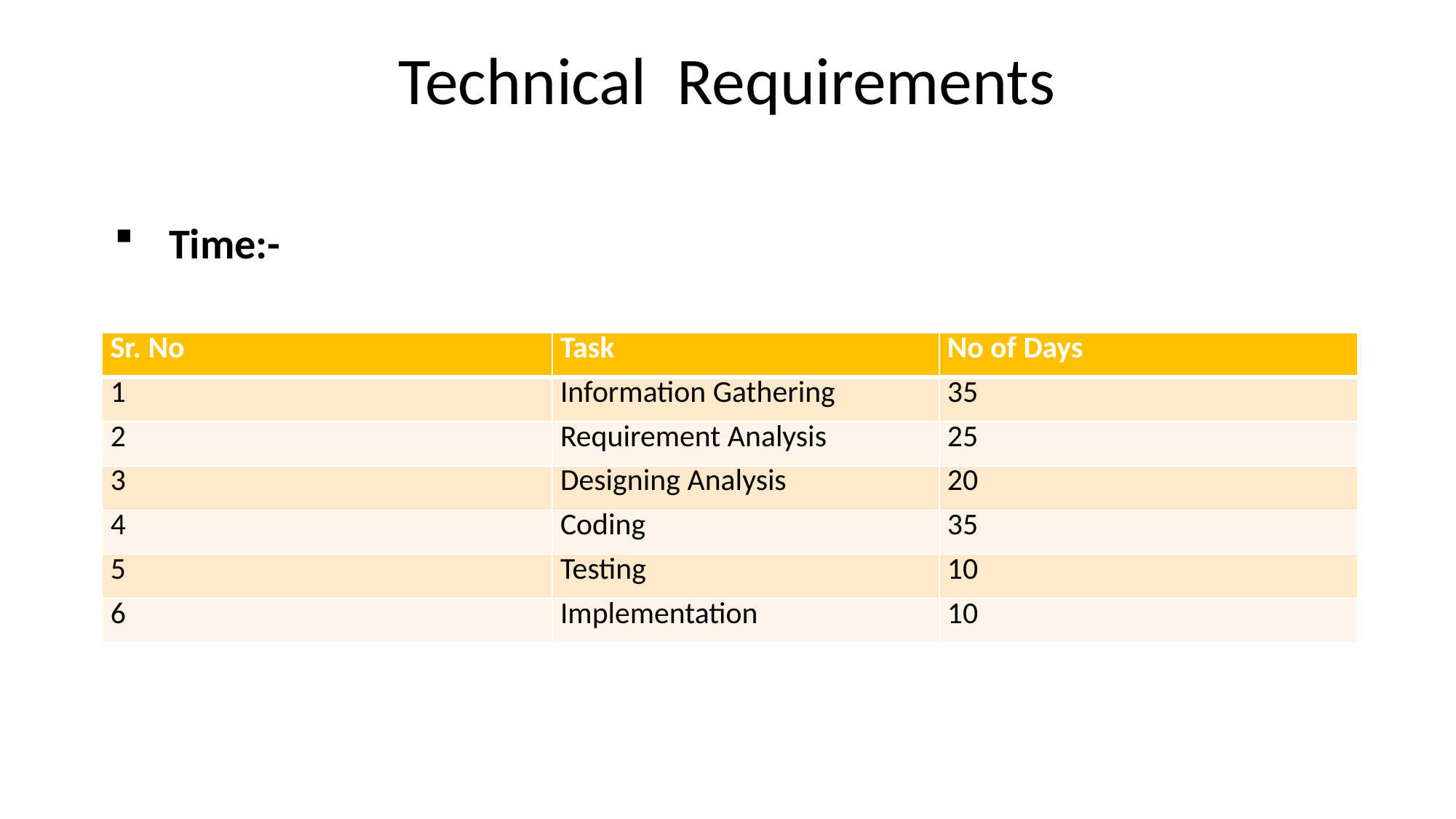

# Technical  Requirements

Time:-
| Sr. No | Task | No of Days |
| --- | --- | --- |
| 1 | Information Gathering | 35 |
| 2 | Requirement Analysis | 25 |
| 3 | Designing Analysis | 20 |
| 4 | Coding | 35 |
| 5 | Testing | 10 |
| 6 | Implementation | 10 |